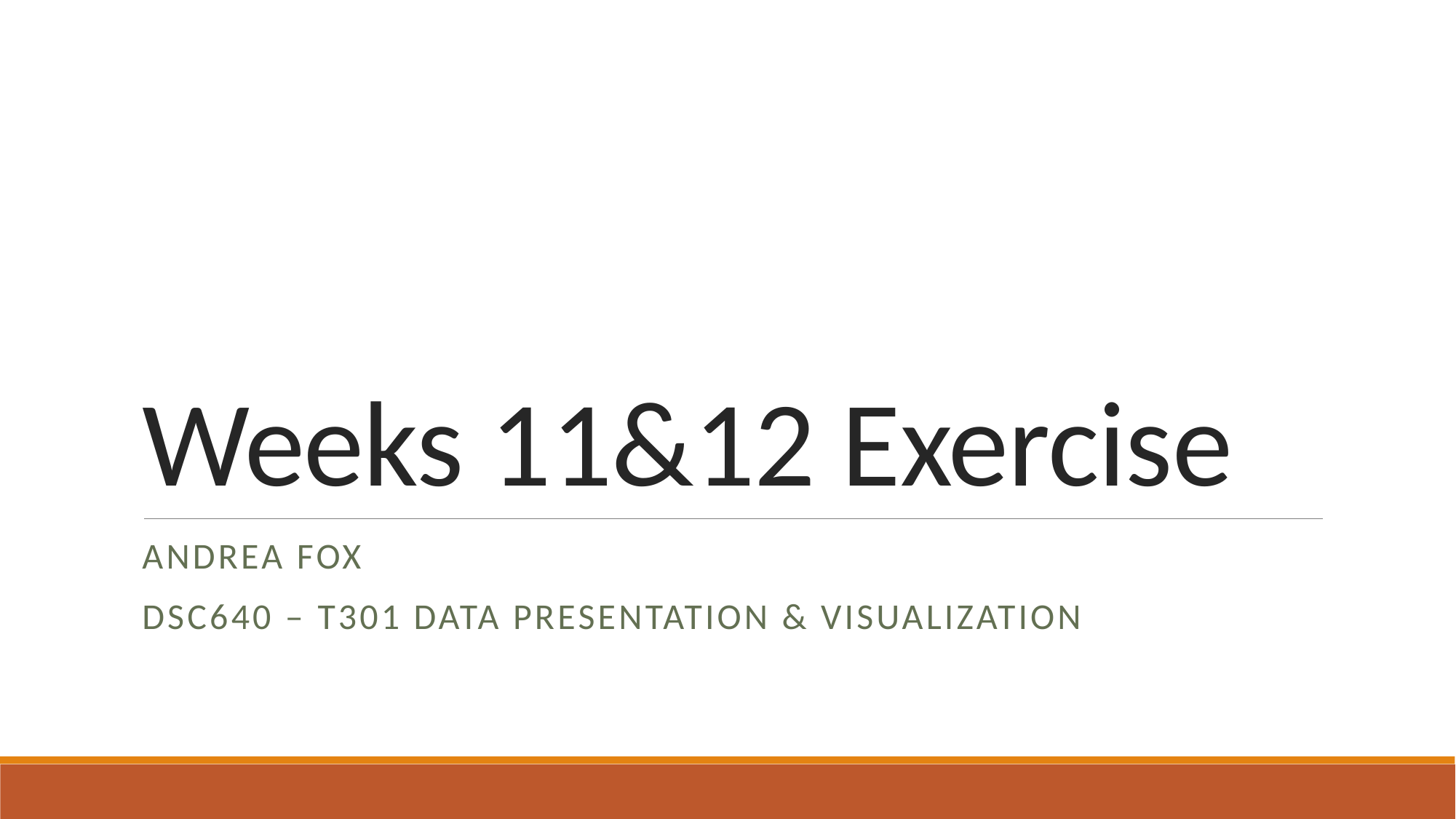

# Weeks 11&12 Exercise
Andrea Fox
DSC640 – T301 Data Presentation & Visualization